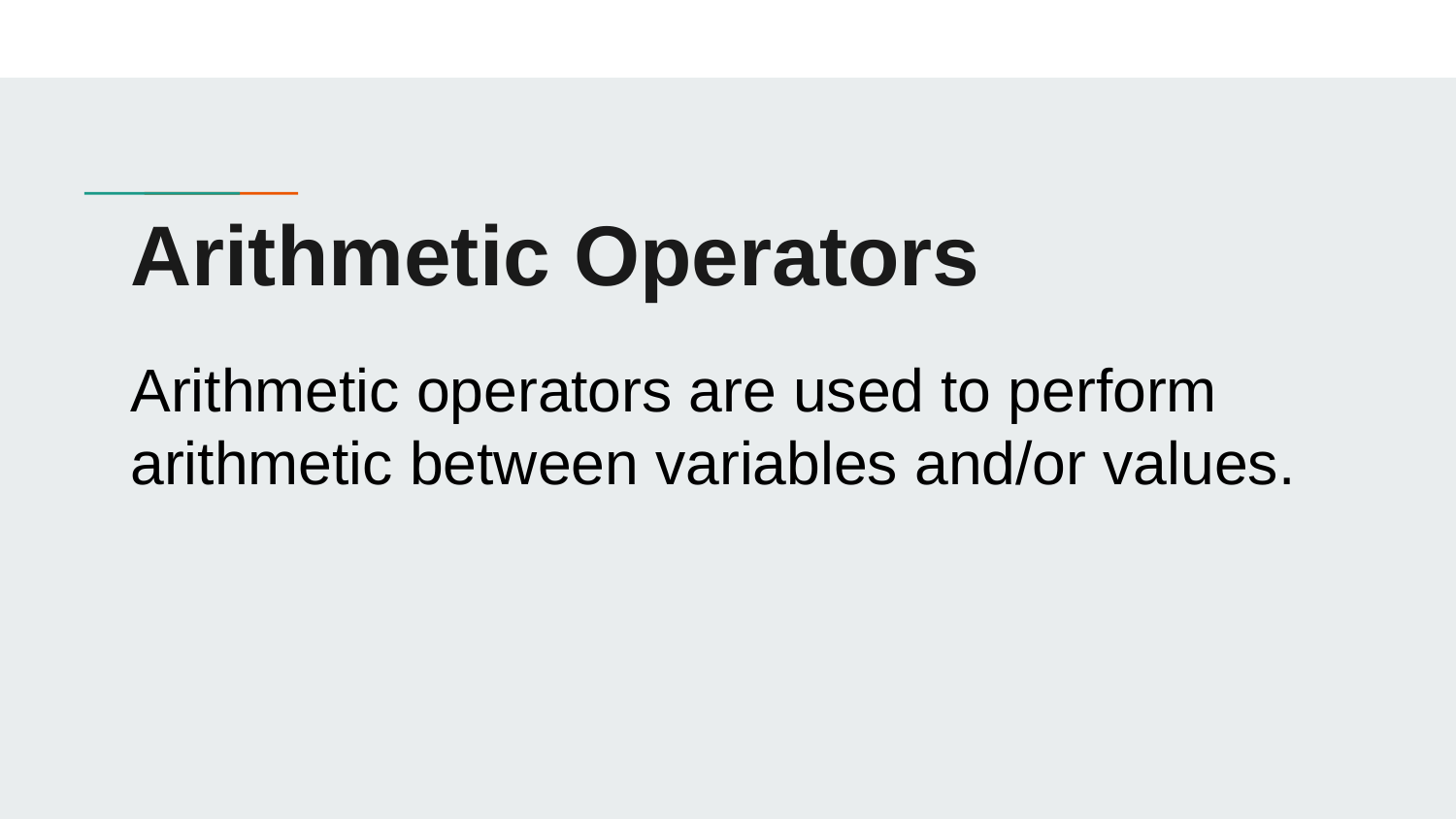

# Arithmetic Operators

Arithmetic operators are used to perform arithmetic between variables and/or values.